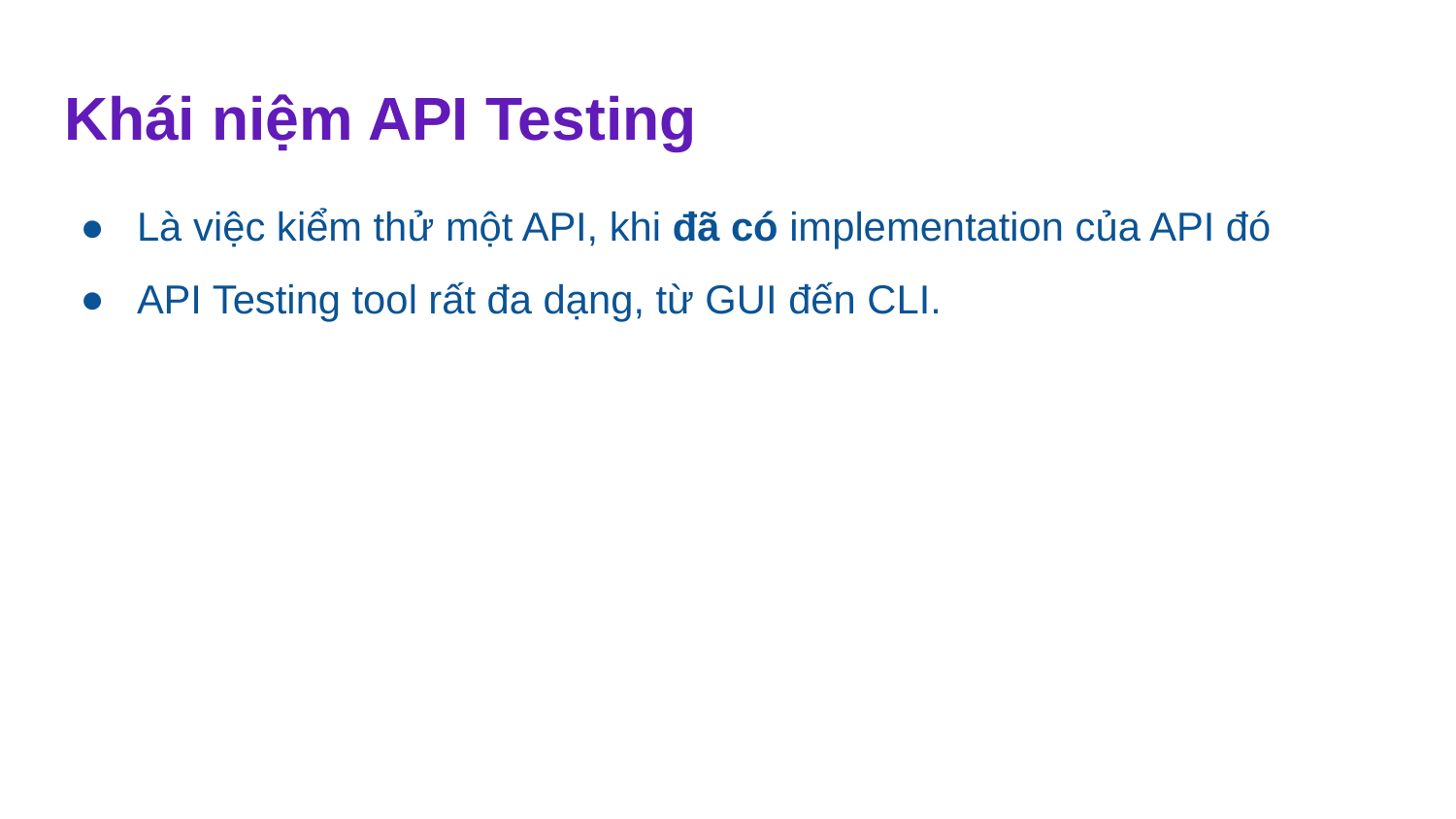

# Khái niệm API Testing
Là việc kiểm thử một API, khi đã có implementation của API đó
API Testing tool rất đa dạng, từ GUI đến CLI.